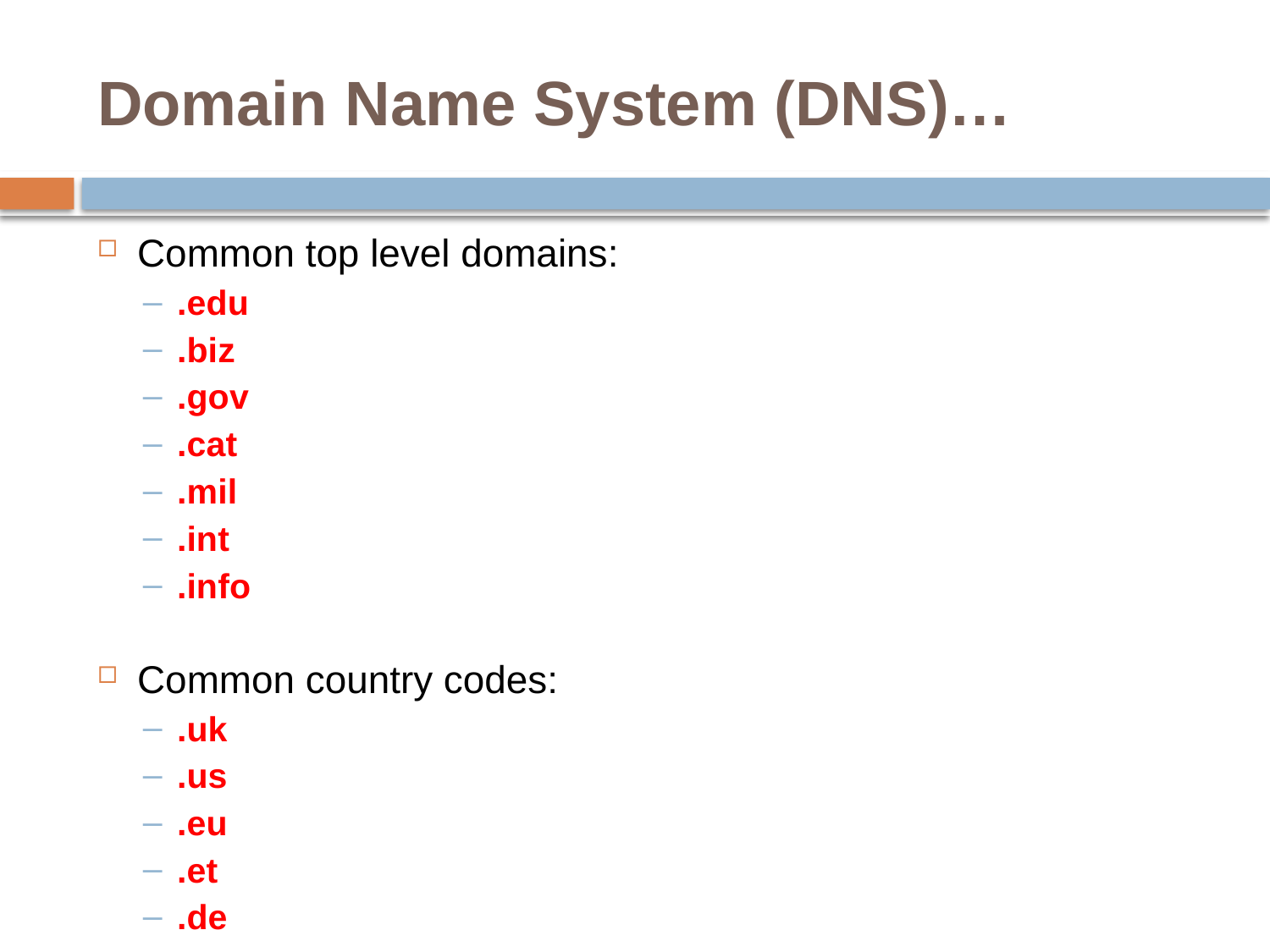

# Domain Name System (DNS)…
Common top level domains:
.edu
.biz
.gov
.cat
.mil
.int
.info

Common country codes:
.uk
.us
.eu
.et
.de